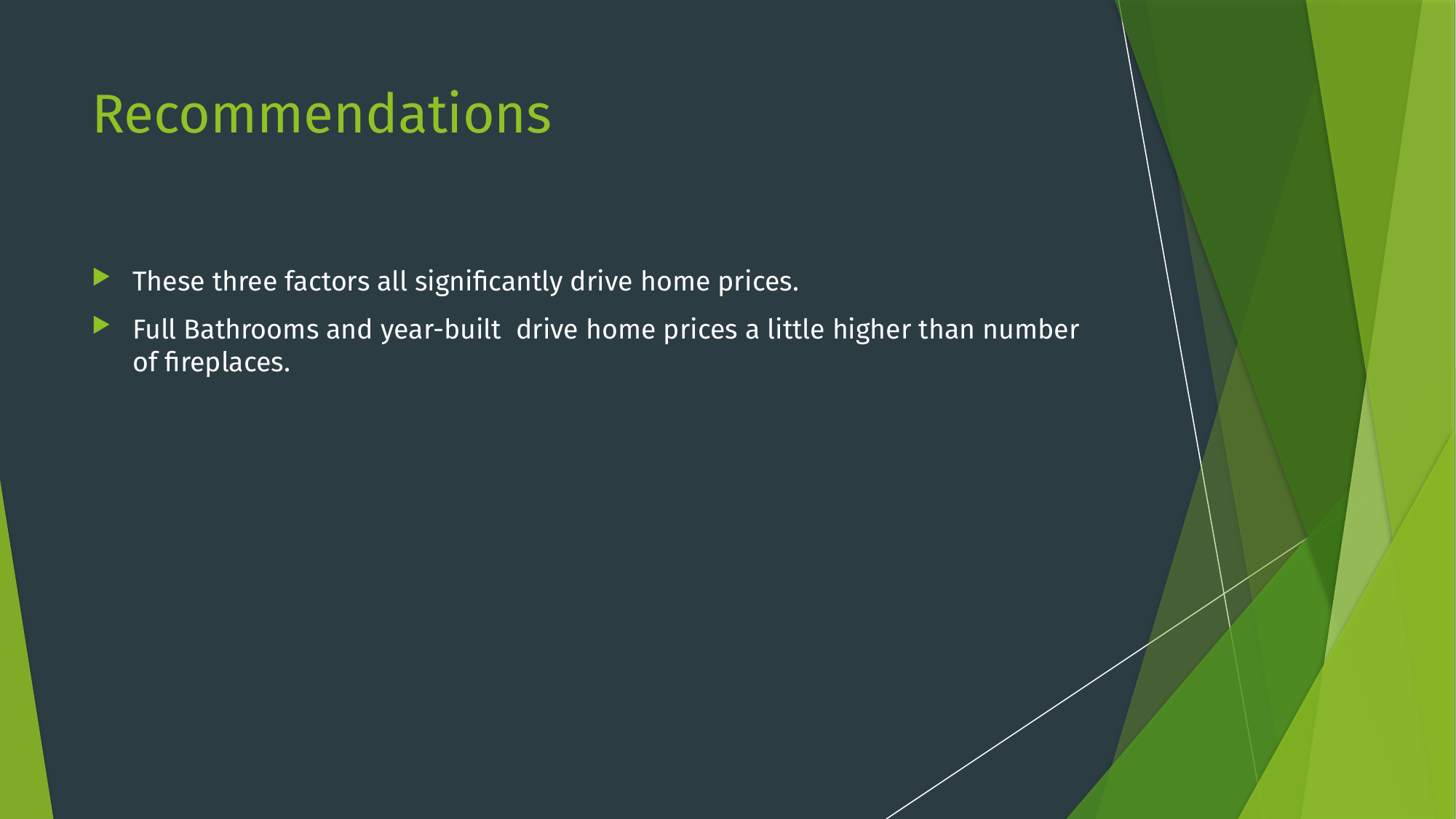

# Recommendations
These three factors all significantly drive home prices.
Full Bathrooms and year-built  drive home prices a little higher than number of fireplaces.